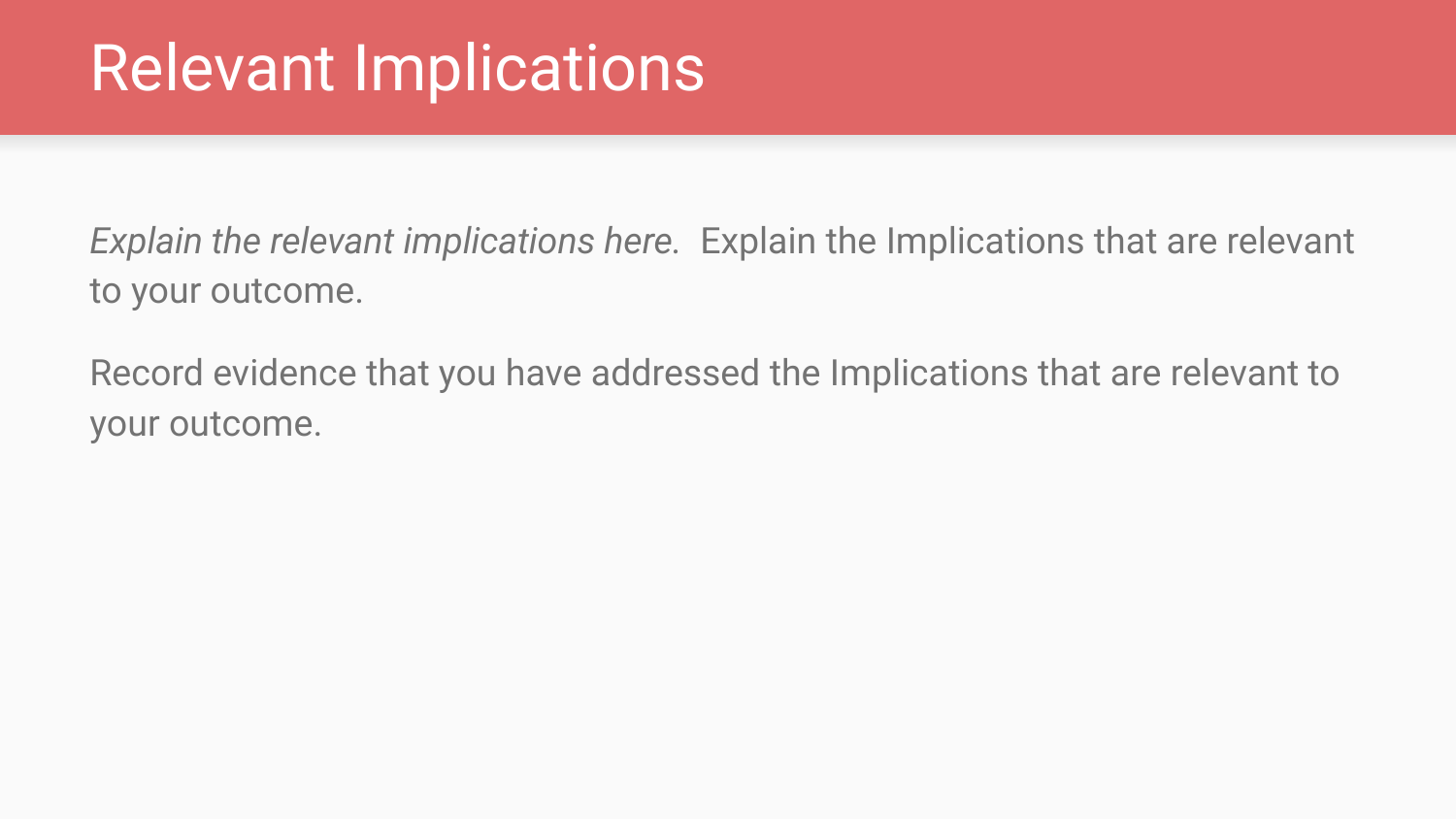

# Relevant Implications

Explain the relevant implications here.  Explain the Implications that are relevant to your outcome.
Record evidence that you have addressed the Implications that are relevant to your outcome.